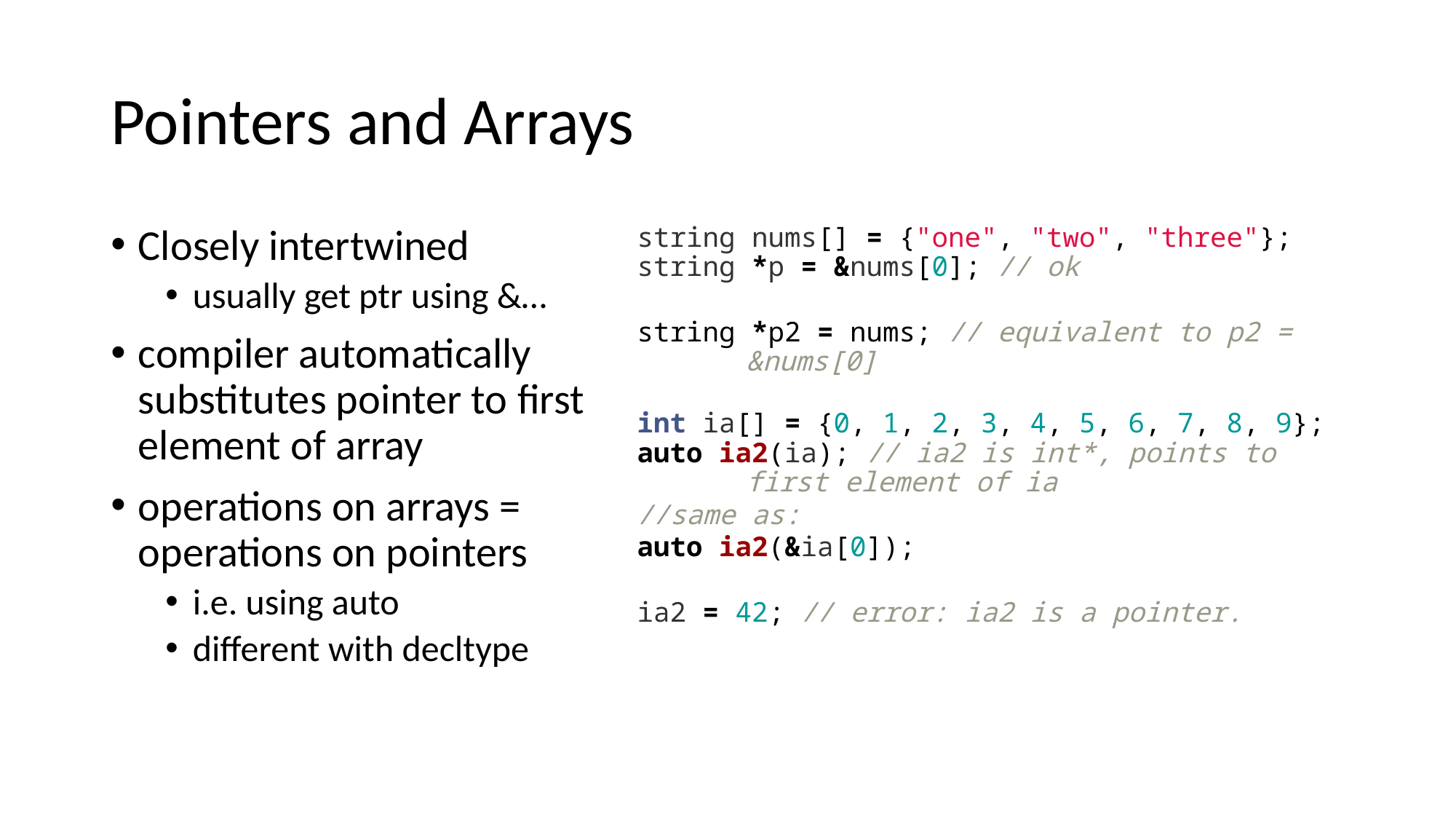

# Pointers and Arrays
Closely intertwined
usually get ptr using &…
compiler automatically substitutes pointer to first element of array
operations on arrays = operations on pointers
i.e. using auto
different with decltype
string nums[] = {"one", "two", "three"}; string *p = &nums[0]; // ok

string *p2 = nums; // equivalent to p2 = 	&nums[0]
int ia[] = {0, 1, 2, 3, 4, 5, 6, 7, 8, 9}; auto ia2(ia); // ia2 is int*, points to 	first element of ia
//same as:
auto ia2(&ia[0]);

ia2 = 42; // error: ia2 is a pointer.